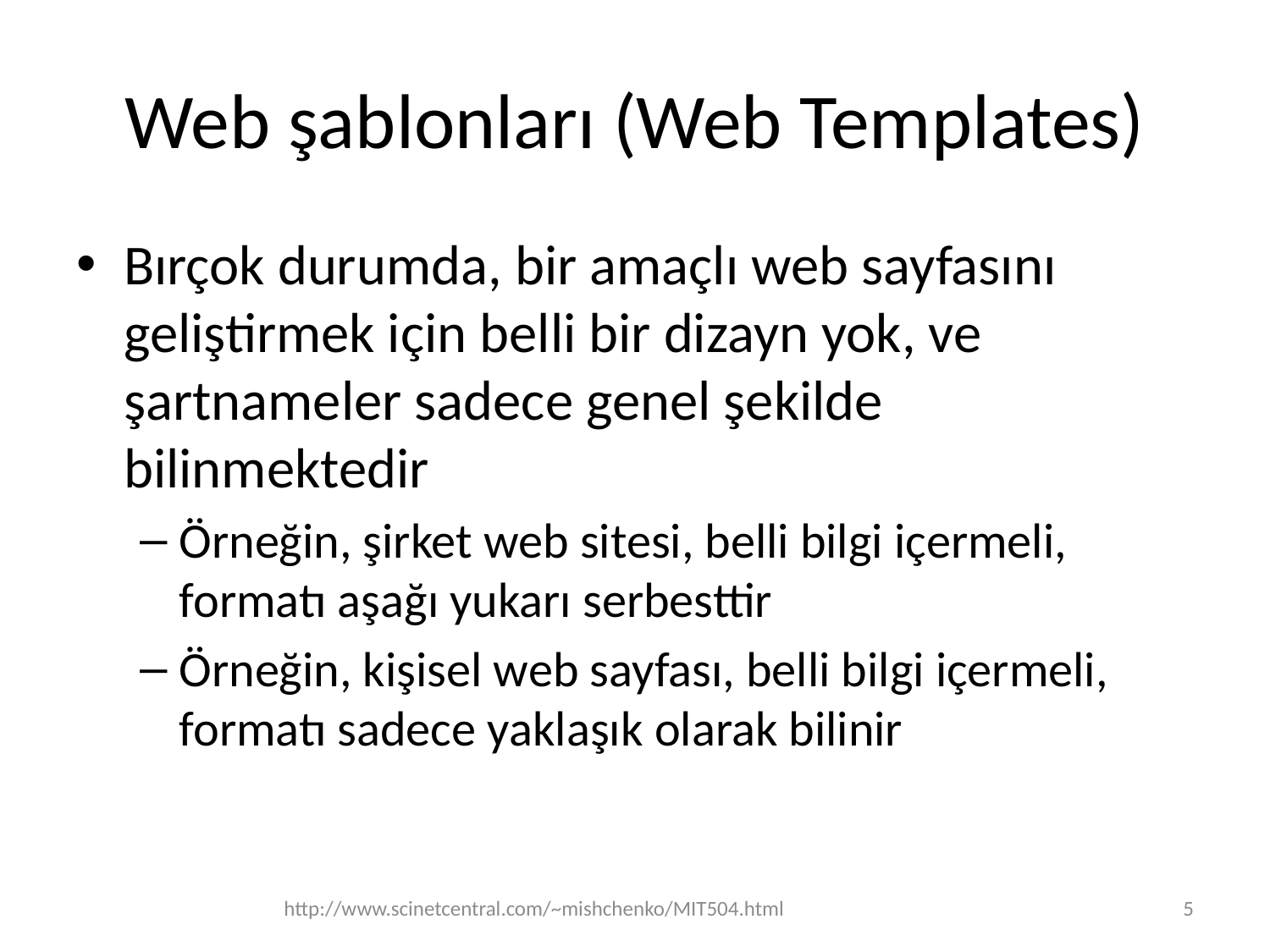

# Web şablonları (Web Templates)
Bırçok durumda, bir amaçlı web sayfasını geliştirmek için belli bir dizayn yok, ve şartnameler sadece genel şekilde bilinmektedir
Örneğin, şirket web sitesi, belli bilgi içermeli, formatı aşağı yukarı serbesttir
Örneğin, kişisel web sayfası, belli bilgi içermeli, formatı sadece yaklaşık olarak bilinir
http://www.scinetcentral.com/~mishchenko/MIT504.html
5